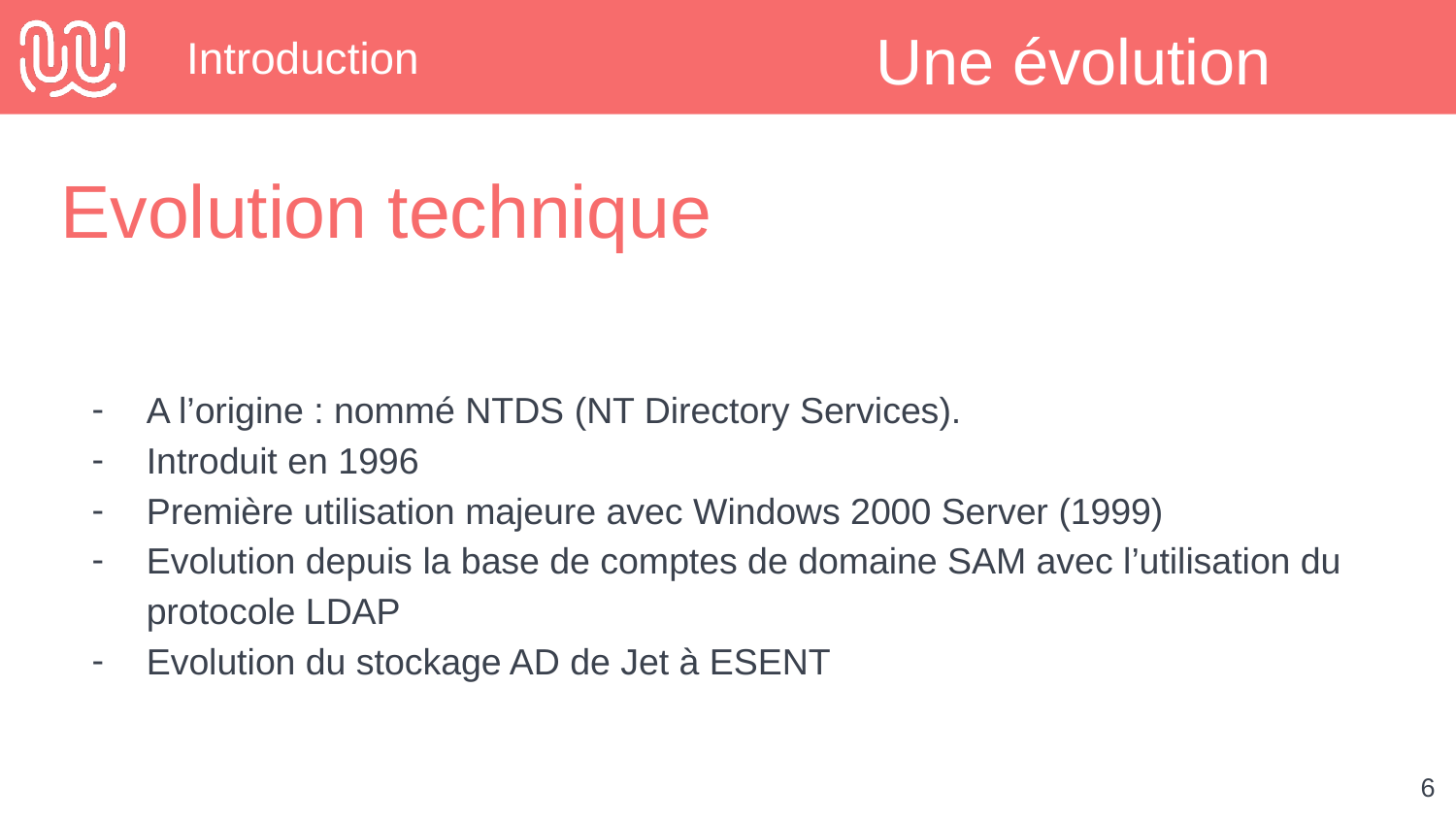

# Introduction
Une évolution
Evolution technique
A l’origine : nommé NTDS (NT Directory Services).
Introduit en 1996
Première utilisation majeure avec Windows 2000 Server (1999)
Evolution depuis la base de comptes de domaine SAM avec l’utilisation du protocole LDAP
Evolution du stockage AD de Jet à ESENT
6